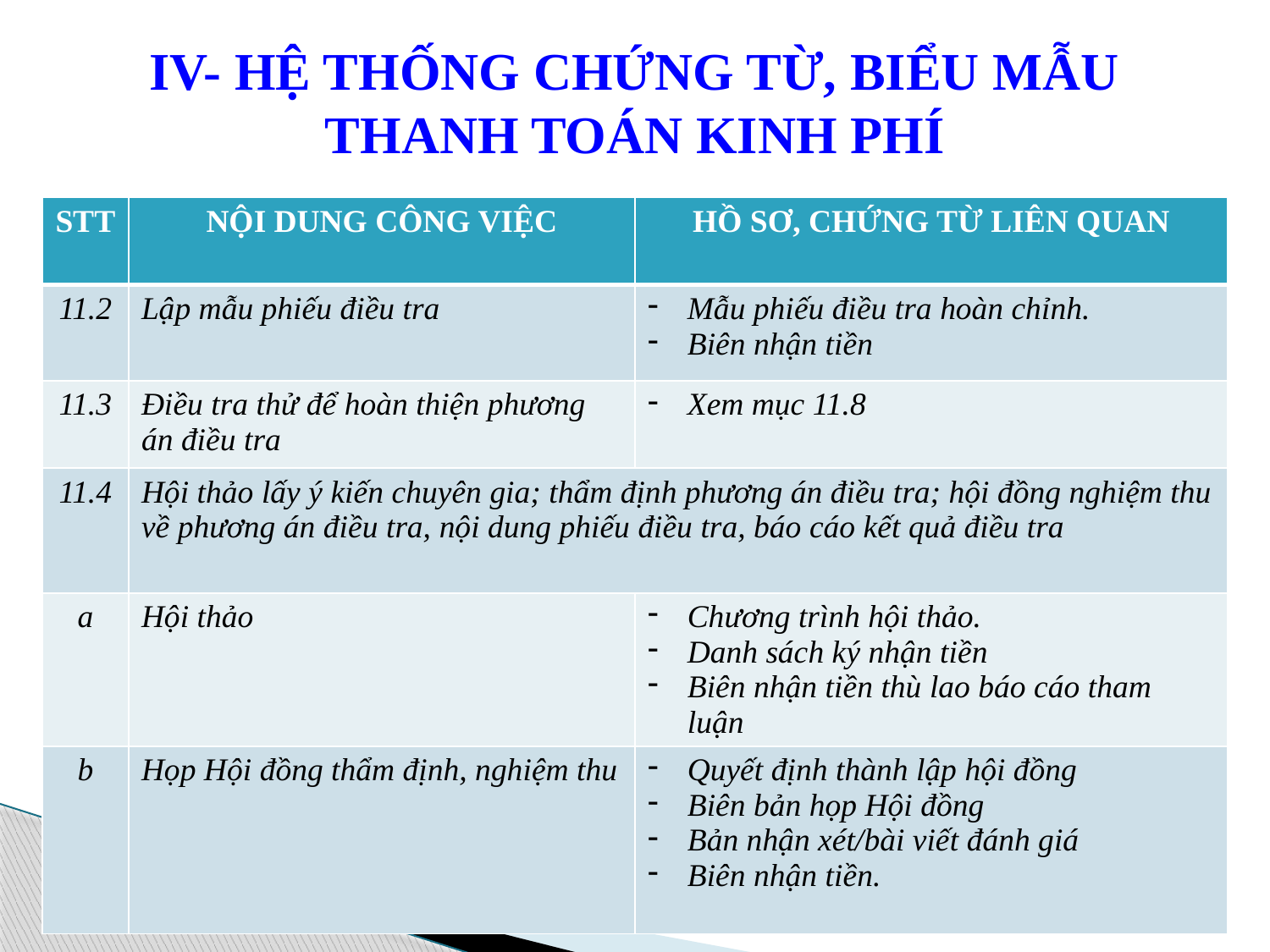

# IV- HỆ THỐNG CHỨNG TỪ, BIỂU MẪU THANH TOÁN KINH PHÍ
| STT | NỘI DUNG CÔNG VIỆC | HỒ SƠ, CHỨNG TỪ LIÊN QUAN |
| --- | --- | --- |
| 11.2 | Lập mẫu phiếu điều tra | Mẫu phiếu điều tra hoàn chỉnh. Biên nhận tiền |
| 11.3 | Điều tra thử để hoàn thiện phương án điều tra | Xem mục 11.8 |
| 11.4 | Hội thảo lấy ý kiến chuyên gia; thẩm định phương án điều tra; hội đồng nghiệm thu về phương án điều tra, nội dung phiếu điều tra, báo cáo kết quả điều tra |  |
| a | Hội thảo | Chương trình hội thảo. Danh sách ký nhận tiền Biên nhận tiền thù lao báo cáo tham luận |
| b | Họp Hội đồng thẩm định, nghiệm thu | Quyết định thành lập hội đồng Biên bản họp Hội đồng Bản nhận xét/bài viết đánh giá Biên nhận tiền. |